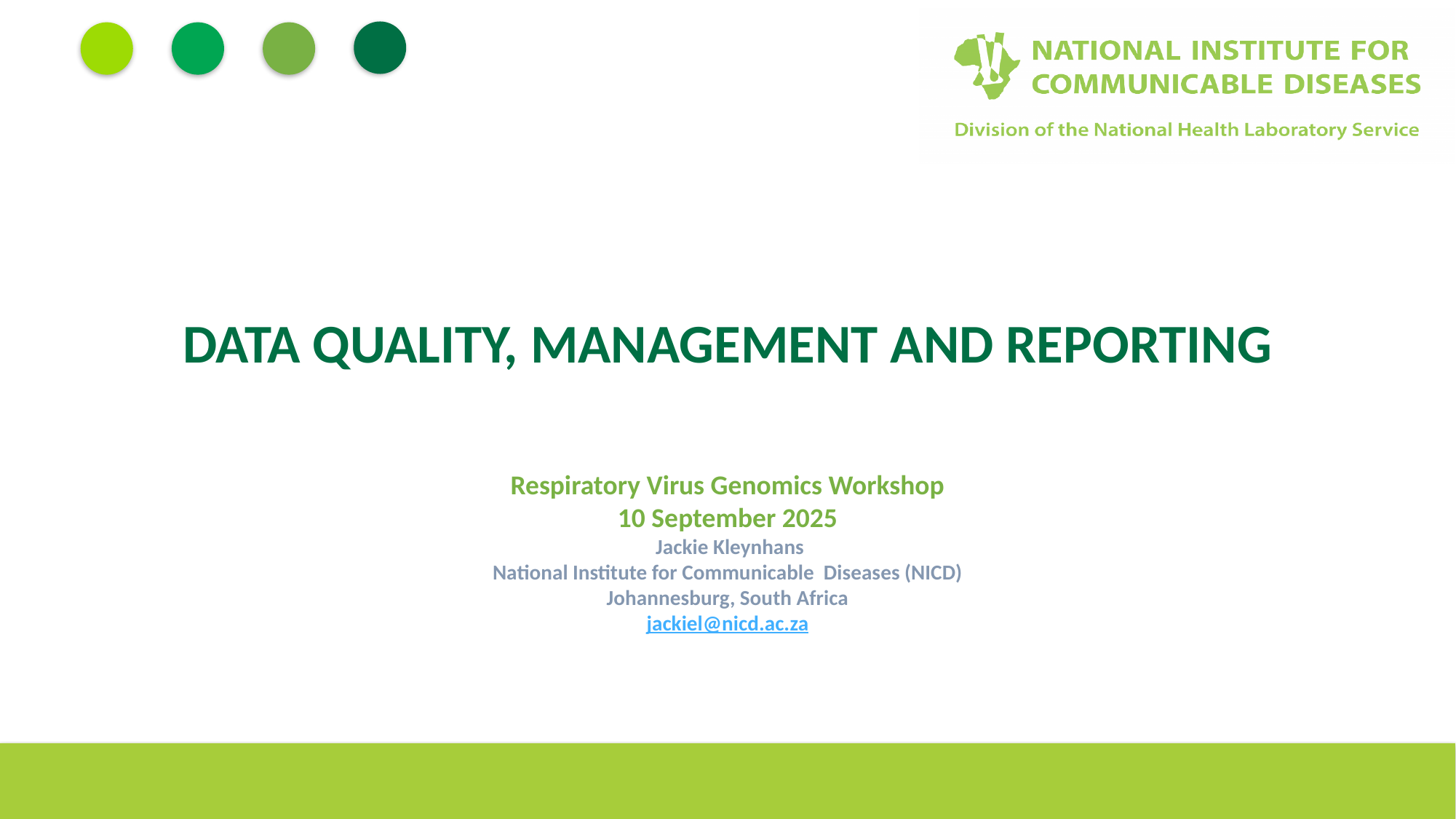

# Data quality, management and reporting
Respiratory Virus Genomics Workshop
10 September 2025
 Jackie Kleynhans
National Institute for Communicable  Diseases (NICD)
Johannesburg, South Africa
jackiel@nicd.ac.za